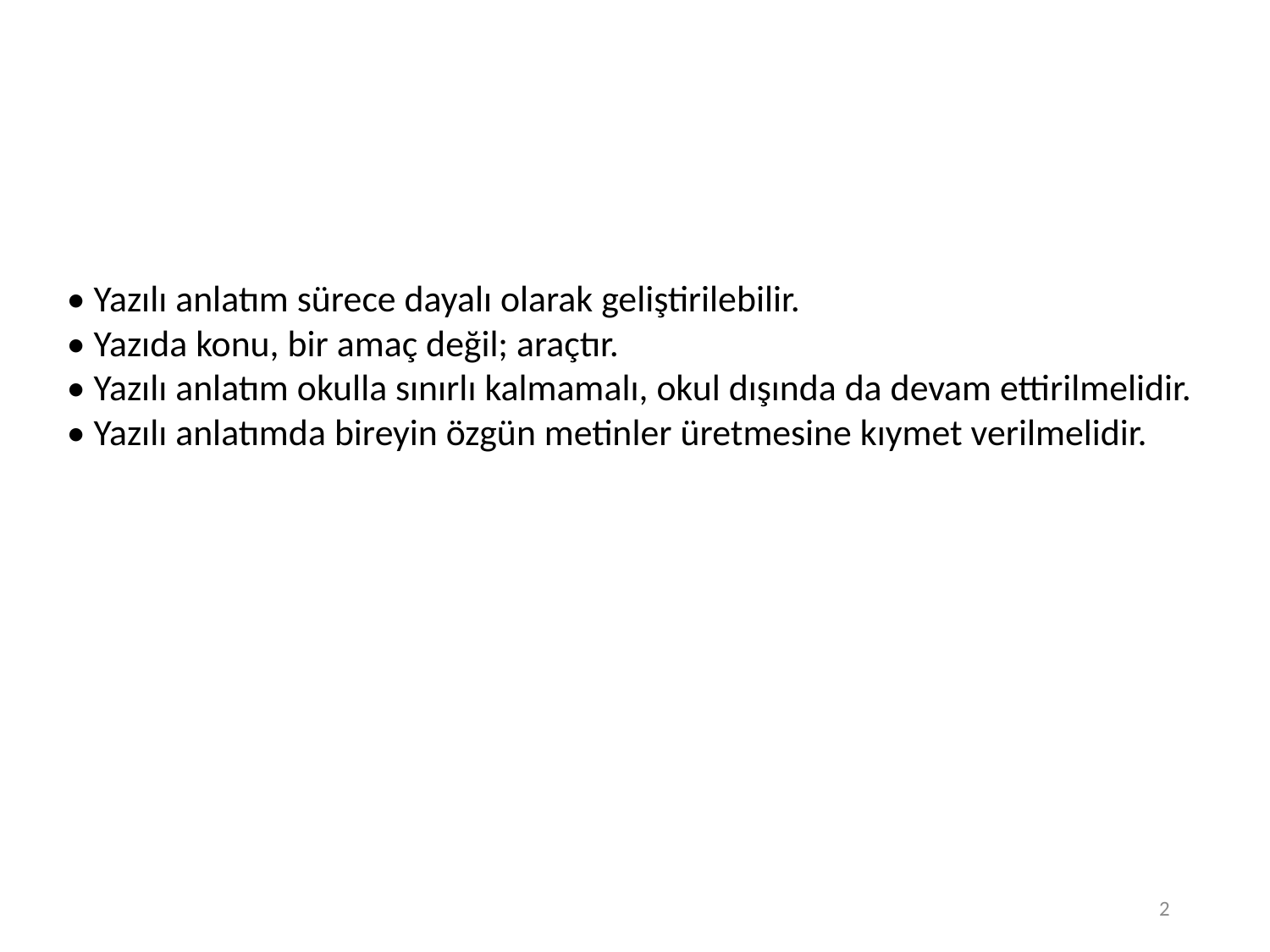

• Yazılı anlatım sürece dayalı olarak geliştirilebilir.
• Yazıda konu, bir amaç değil; araçtır.
• Yazılı anlatım okulla sınırlı kalmamalı, okul dışında da devam ettirilmelidir.
• Yazılı anlatımda bireyin özgün metinler üretmesine kıymet verilmelidir.
2